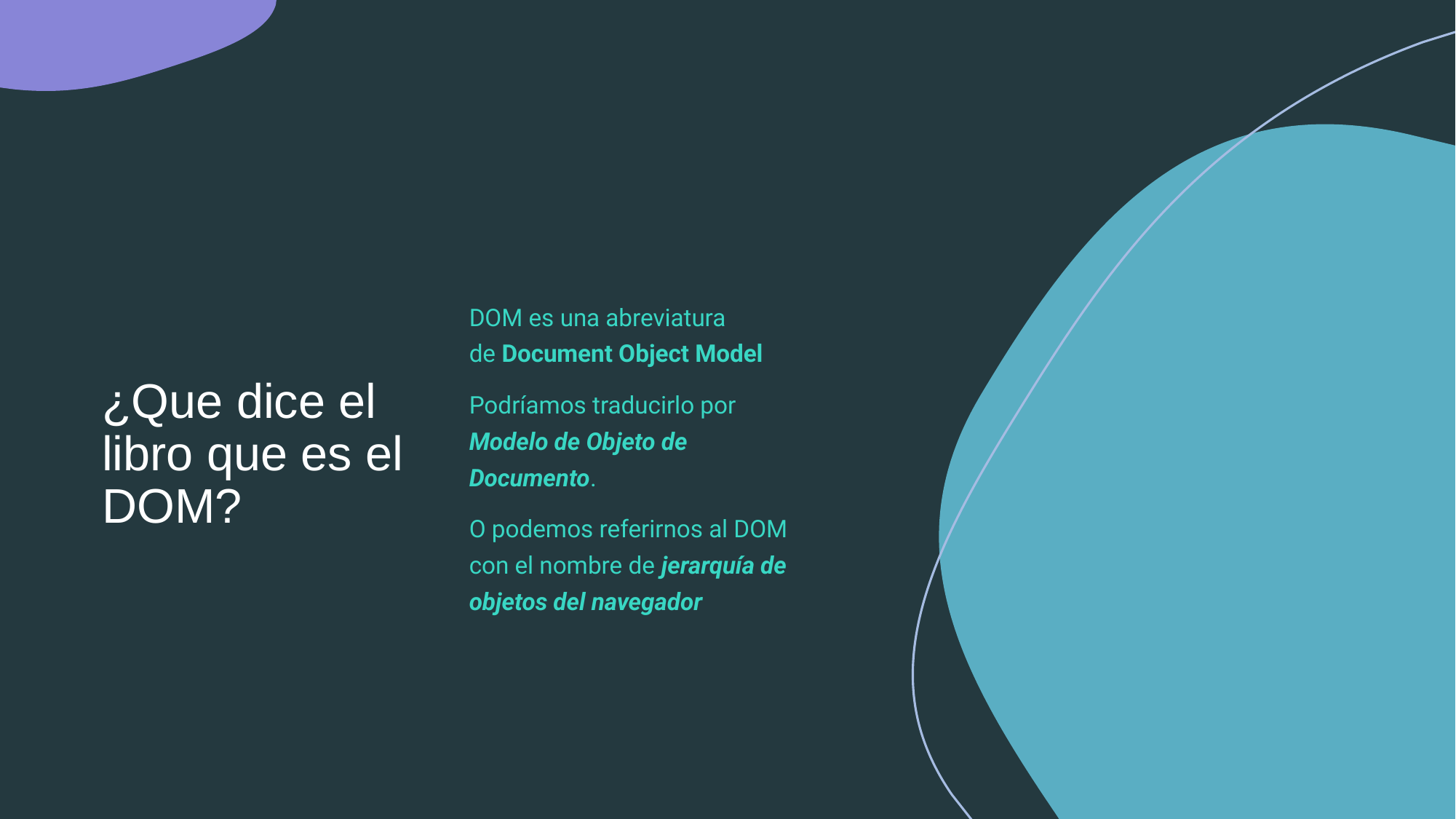

# ¿Que dice el libro que es el DOM?
DOM es una abreviatura de Document Object Model
Podríamos traducirlo por Modelo de Objeto de Documento.
O podemos referirnos al DOM con el nombre de jerarquía de objetos del navegador